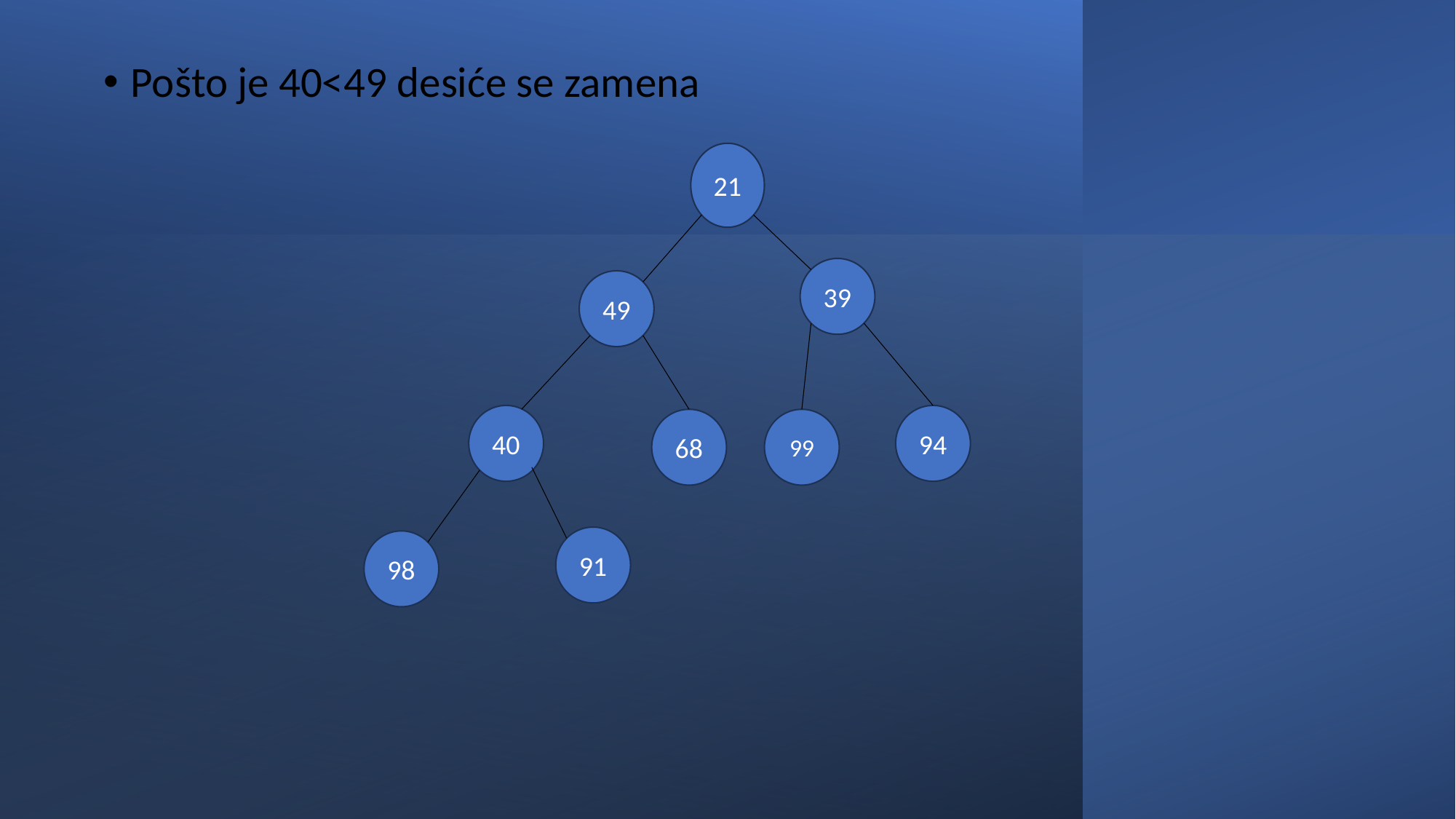

Pošto je 40<49 desiće se zamena
21
39
49
40
94
68
99
91
98